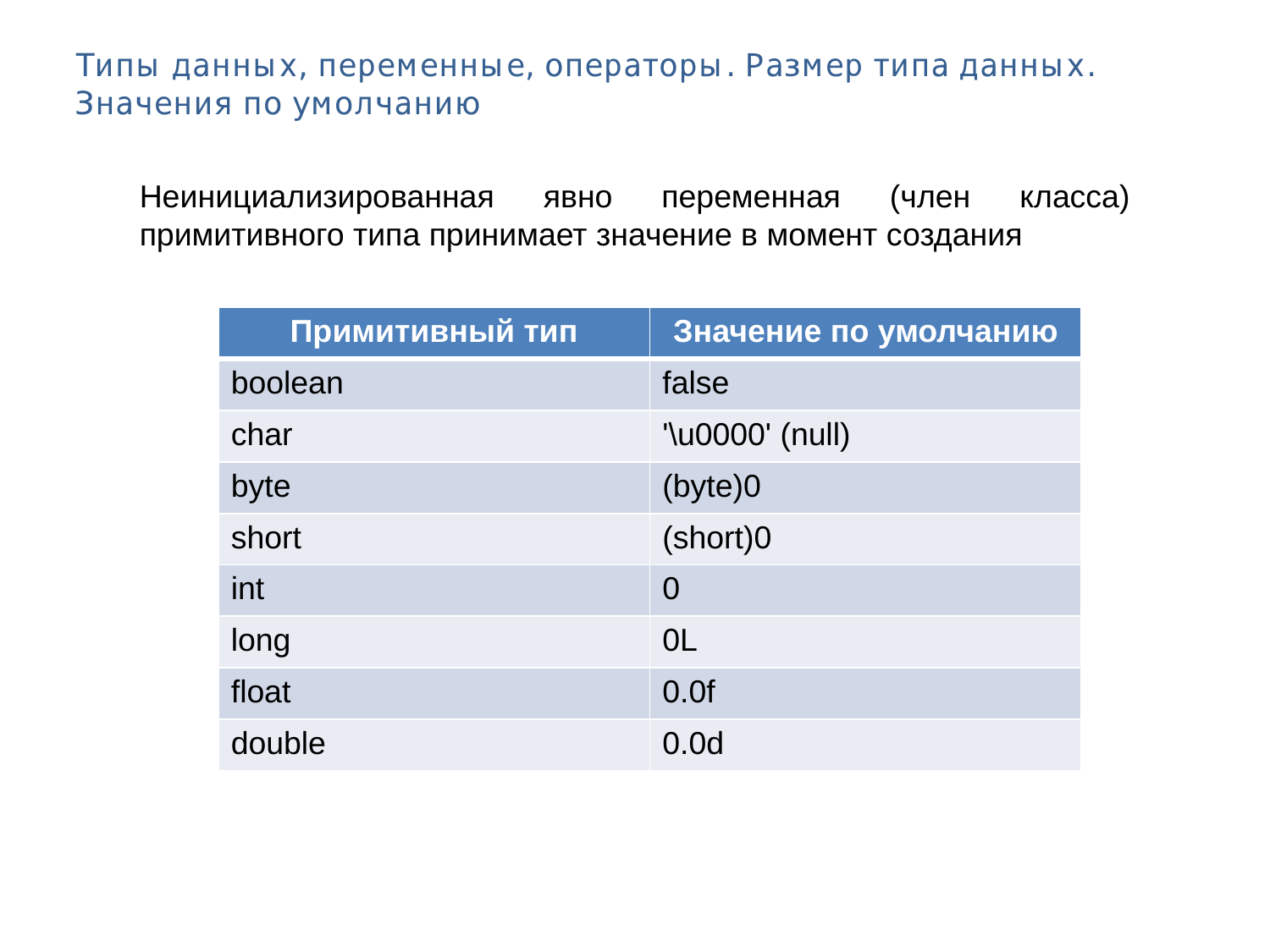

Типы данных, переменные, операторы. Размер типа данных. Значения по умолчанию
Неинициализированная явно переменная (член класса) примитивного типа принимает значение в момент создания
| Примитивный тип | Значение по умолчанию |
| --- | --- |
| boolean | false |
| char | '\u0000' (null) |
| byte | (byte)0 |
| short | (short)0 |
| int | 0 |
| long | 0L |
| float | 0.0f |
| double | 0.0d |